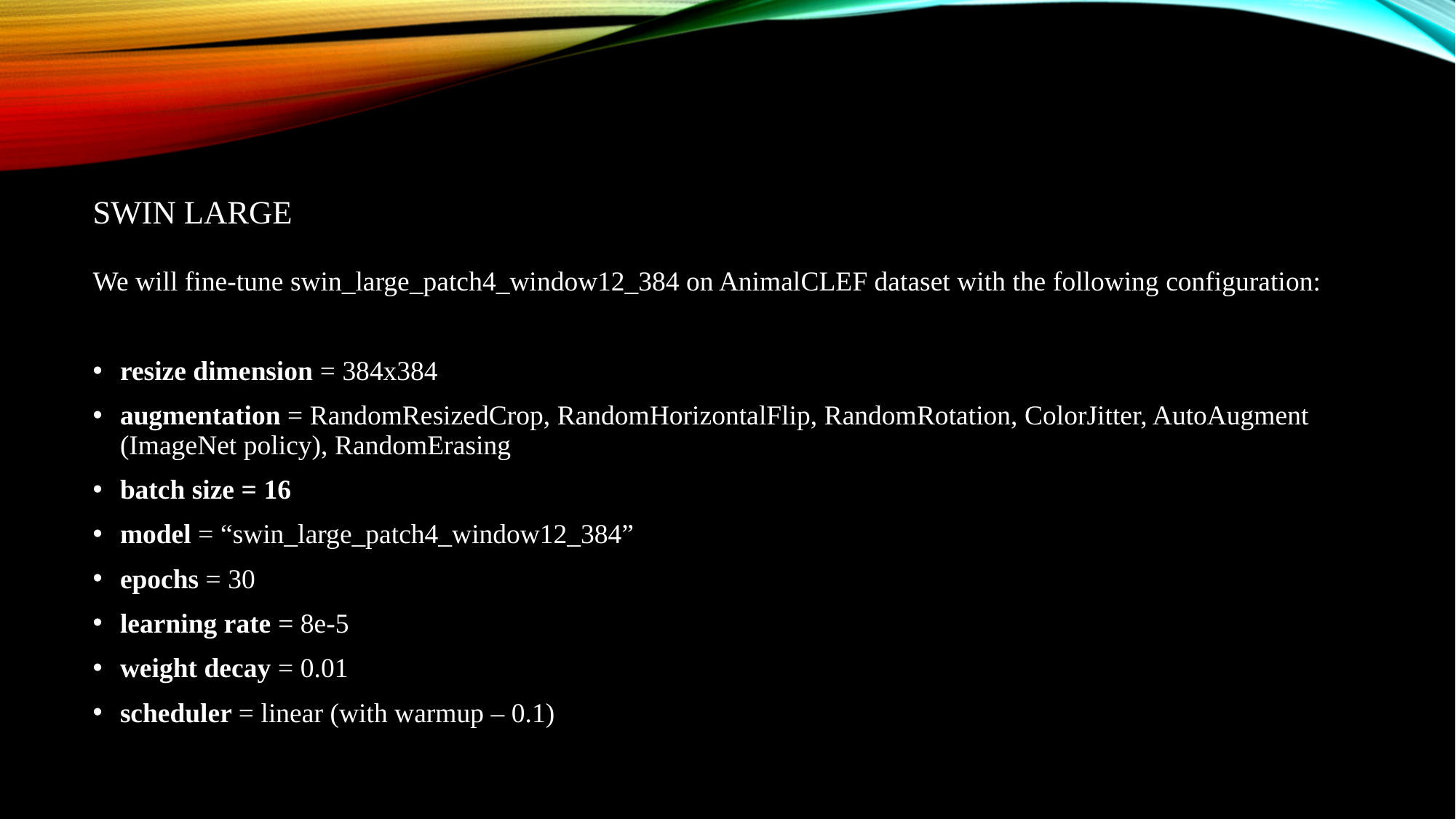

# Swin Large
We will fine-tune swin_large_patch4_window12_384 on AnimalCLEF dataset with the following configuration:

resize dimension = 384x384
augmentation = RandomResizedCrop, RandomHorizontalFlip, RandomRotation, ColorJitter, AutoAugment (ImageNet policy), RandomErasing
batch size = 16
model = “swin_large_patch4_window12_384”
epochs = 30
learning rate = 8e-5
weight decay = 0.01
scheduler = linear (with warmup – 0.1)